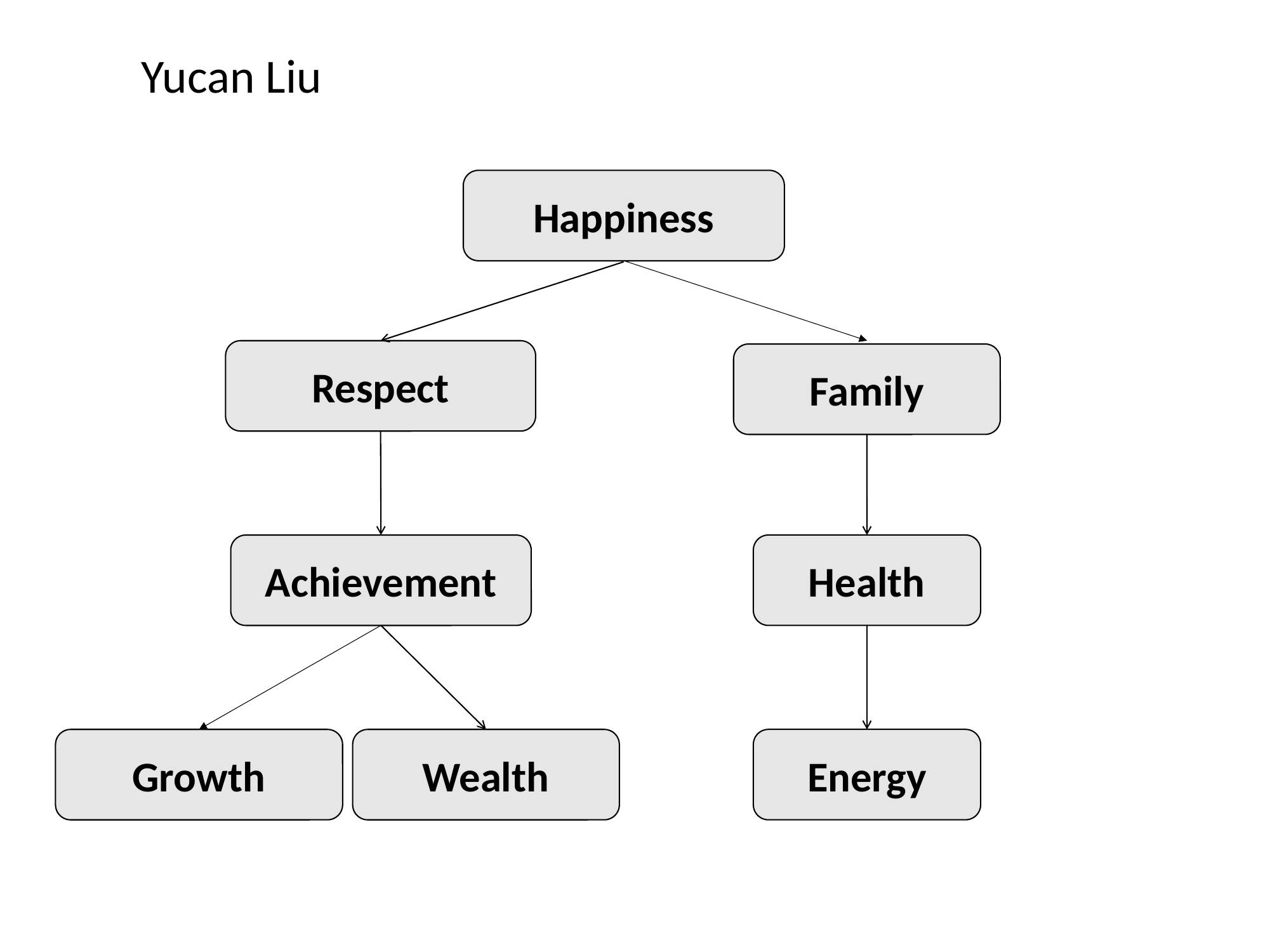

Yucan Liu
Happiness
Respect
Family
Health
Achievement
Energy
Wealth
Growth